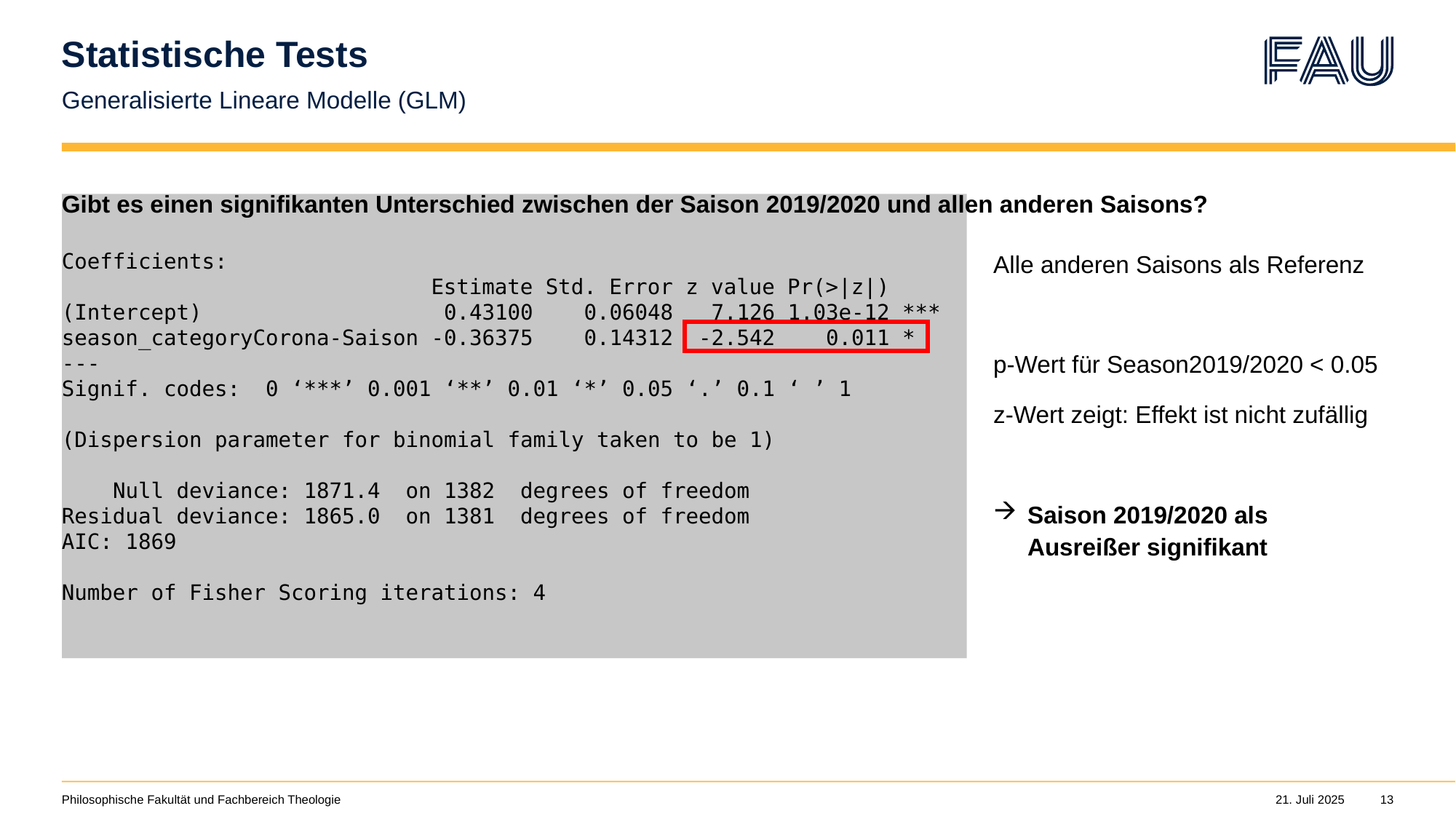

# Statistische Tests

Generalisierte Lineare Modelle (GLM)
Gibt es einen signifikanten Unterschied zwischen der Saison 2019/2020 und allen anderen Saisons?
Coefficients:
                             Estimate Std. Error z value Pr(>|z|)
(Intercept)                   0.43100    0.06048   7.126 1.03e-12 ***
season_categoryCorona-Saison -0.36375    0.14312  -2.542    0.011 *
---
Signif. codes:  0 ‘***’ 0.001 ‘**’ 0.01 ‘*’ 0.05 ‘.’ 0.1 ‘ ’ 1

(Dispersion parameter for binomial family taken to be 1)

    Null deviance: 1871.4  on 1382  degrees of freedom
Residual deviance: 1865.0  on 1381  degrees of freedom
AIC: 1869

Number of Fisher Scoring iterations: 4
Alle anderen Saisons als Referenz

p-Wert für Season2019/2020 < 0.05
z-Wert zeigt: Effekt ist nicht zufällig

Saison 2019/2020 als Ausreißer signifikant

Philosophische Fakultät und Fachbereich Theologie
21. Juli 2025
13